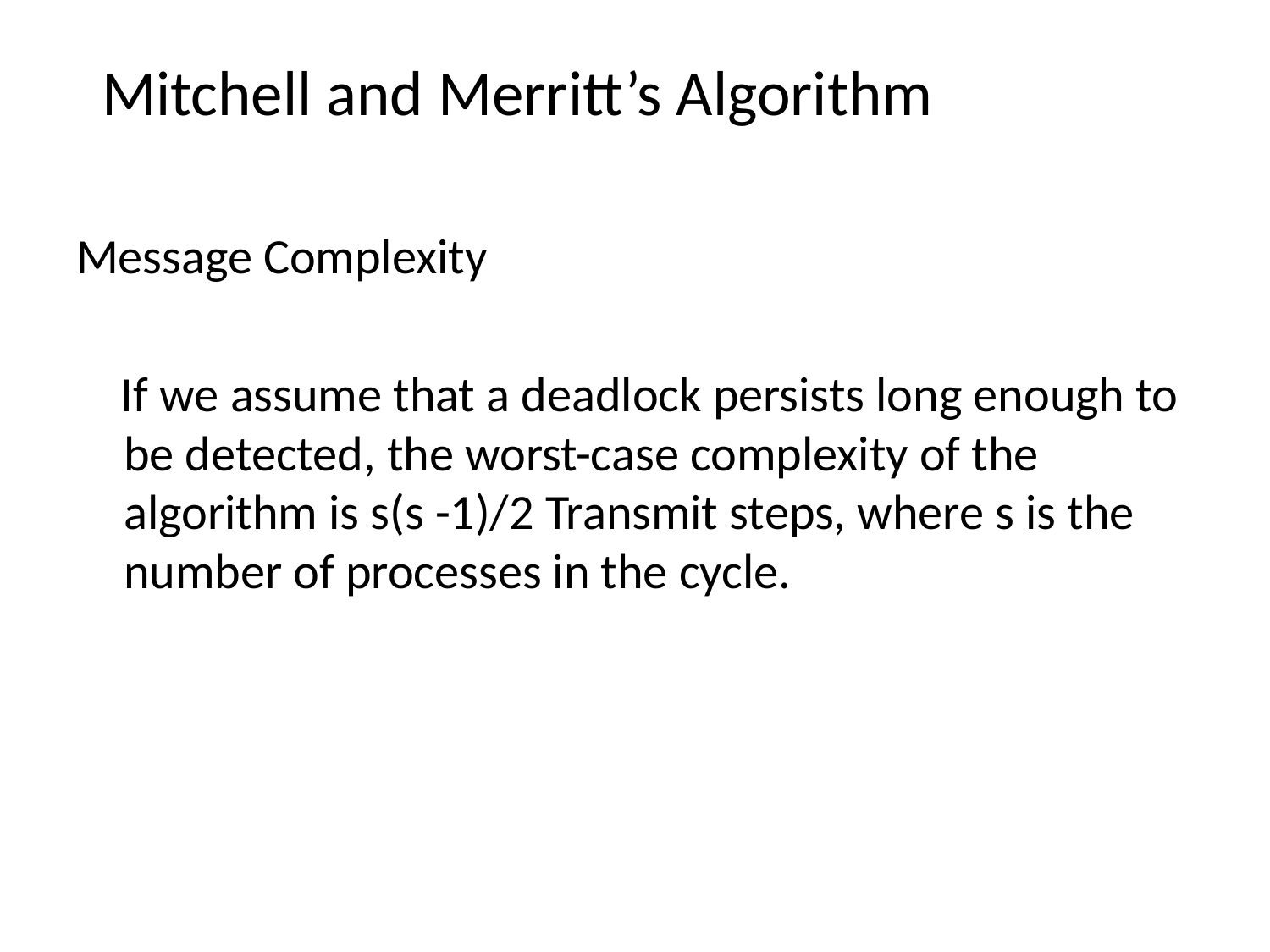

# Mitchell and Merritt’s Algorithm

Message Complexity

    If we assume that a deadlock persists long enough to be detected, the worst-case complexity of the algorithm is s(s -1)/2 Transmit steps, where s is the number of processes in the cycle.